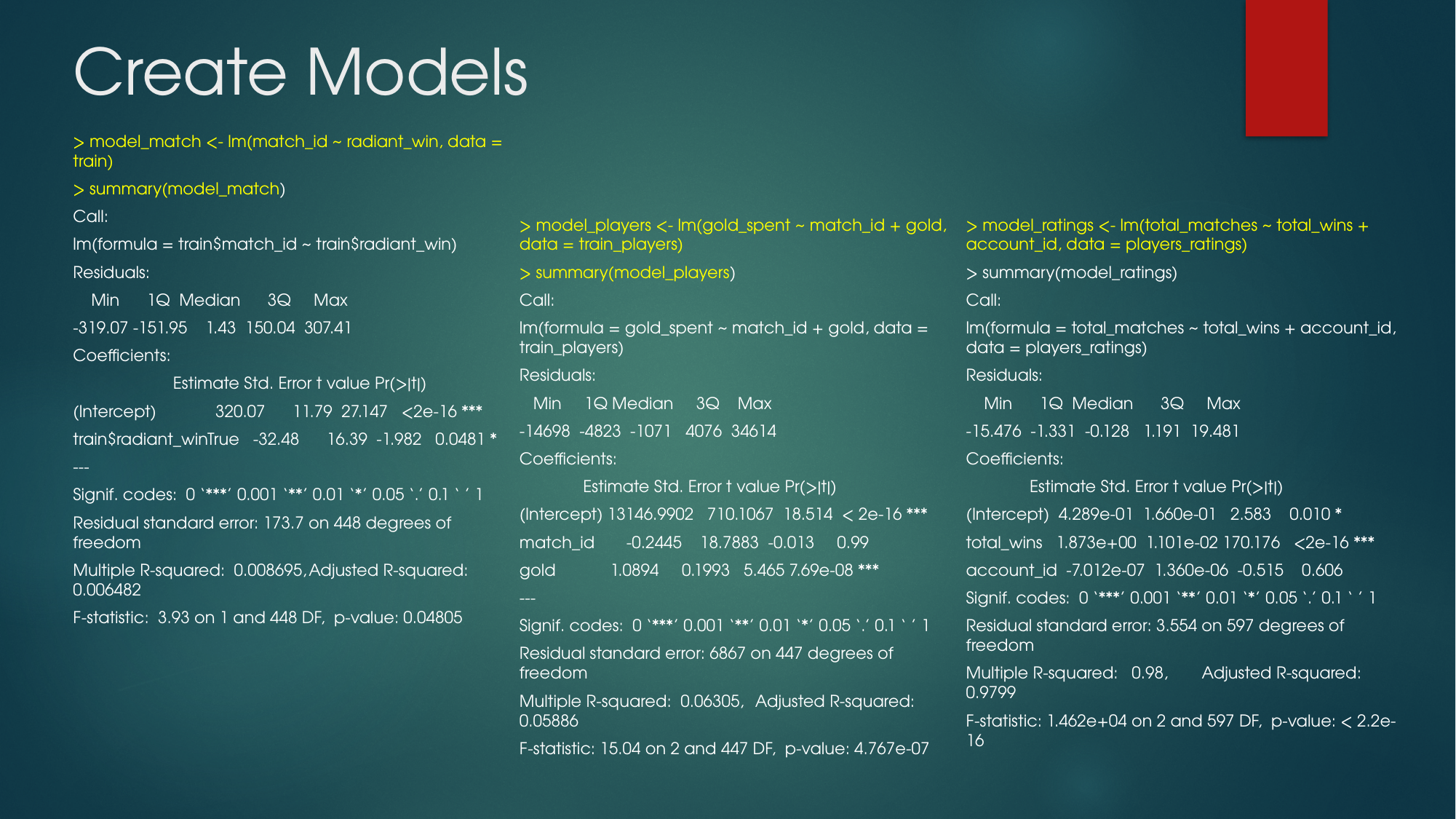

# Create Models
> model_match <- lm(match_id ~ radiant_win, data = train)
> summary(model_match)
Call:
lm(formula = train$match_id ~ train$radiant_win)
Residuals:
    Min      1Q  Median      3Q     Max
-319.07 -151.95    1.43  150.04  307.41
Coefficients:
                      Estimate Std. Error t value Pr(>|t|)
(Intercept)             320.07      11.79  27.147   <2e-16 ***
train$radiant_winTrue   -32.48      16.39  -1.982   0.0481 *
---
Signif. codes:  0 ‘***’ 0.001 ‘**’ 0.01 ‘*’ 0.05 ‘.’ 0.1 ‘ ’ 1
Residual standard error: 173.7 on 448 degrees of freedom
Multiple R-squared:  0.008695,	Adjusted R-squared:  0.006482
F-statistic:  3.93 on 1 and 448 DF,  p-value: 0.04805

> model_players <- lm(gold_spent ~ match_id + gold, data = train_players)
> summary(model_players)
Call:
lm(formula = gold_spent ~ match_id + gold, data = train_players)
Residuals:
   Min     1Q Median     3Q    Max
-14698  -4823  -1071   4076  34614
Coefficients:
              Estimate Std. Error t value Pr(>|t|)
(Intercept) 13146.9902   710.1067  18.514  < 2e-16 ***
match_id       -0.2445    18.7883  -0.013     0.99
gold            1.0894     0.1993   5.465 7.69e-08 ***
---
Signif. codes:  0 ‘***’ 0.001 ‘**’ 0.01 ‘*’ 0.05 ‘.’ 0.1 ‘ ’ 1
Residual standard error: 6867 on 447 degrees of freedom
Multiple R-squared:  0.06305,	Adjusted R-squared:  0.05886
F-statistic: 15.04 on 2 and 447 DF,  p-value: 4.767e-07

> model_ratings <- lm(total_matches ~ total_wins + account_id, data = players_ratings)
> summary(model_ratings)
Call:
lm(formula = total_matches ~ total_wins + account_id, data = players_ratings)
Residuals:
    Min      1Q  Median      3Q     Max
-15.476  -1.331  -0.128   1.191  19.481
Coefficients:
              Estimate Std. Error t value Pr(>|t|)
(Intercept)  4.289e-01  1.660e-01   2.583    0.010 *
total_wins   1.873e+00  1.101e-02 170.176   <2e-16 ***
account_id  -7.012e-07  1.360e-06  -0.515    0.606
Signif. codes:  0 ‘***’ 0.001 ‘**’ 0.01 ‘*’ 0.05 ‘.’ 0.1 ‘ ’ 1
Residual standard error: 3.554 on 597 degrees of freedom
Multiple R-squared:   0.98,	Adjusted R-squared:  0.9799
F-statistic: 1.462e+04 on 2 and 597 DF,  p-value: < 2.2e-16